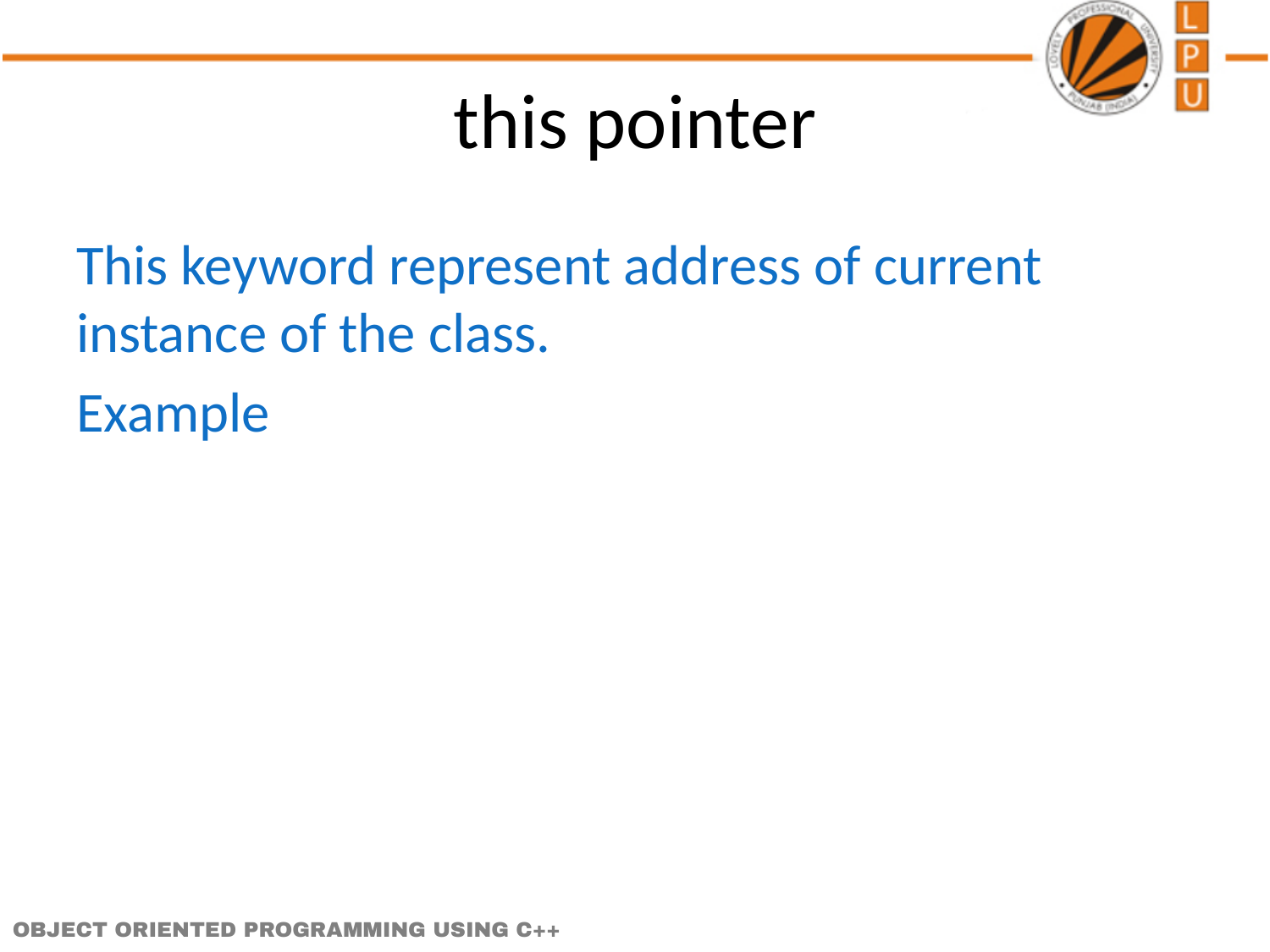

# this pointer
This keyword represent address of current instance of the class.
Example